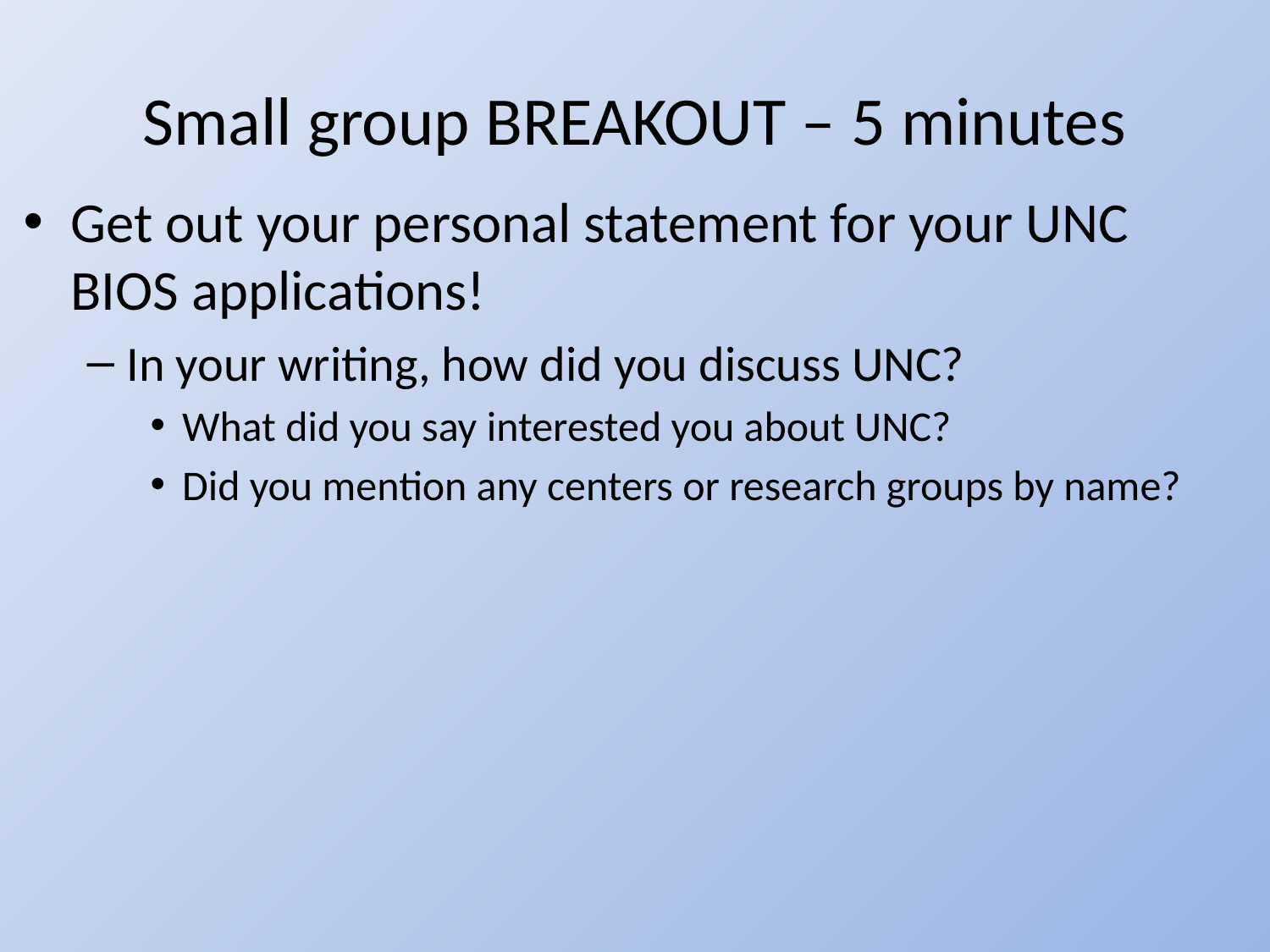

# Small group BREAKOUT – 5 minutes
Get out your personal statement for your UNC BIOS applications!
In your writing, how did you discuss UNC?
What did you say interested you about UNC?
Did you mention any centers or research groups by name?